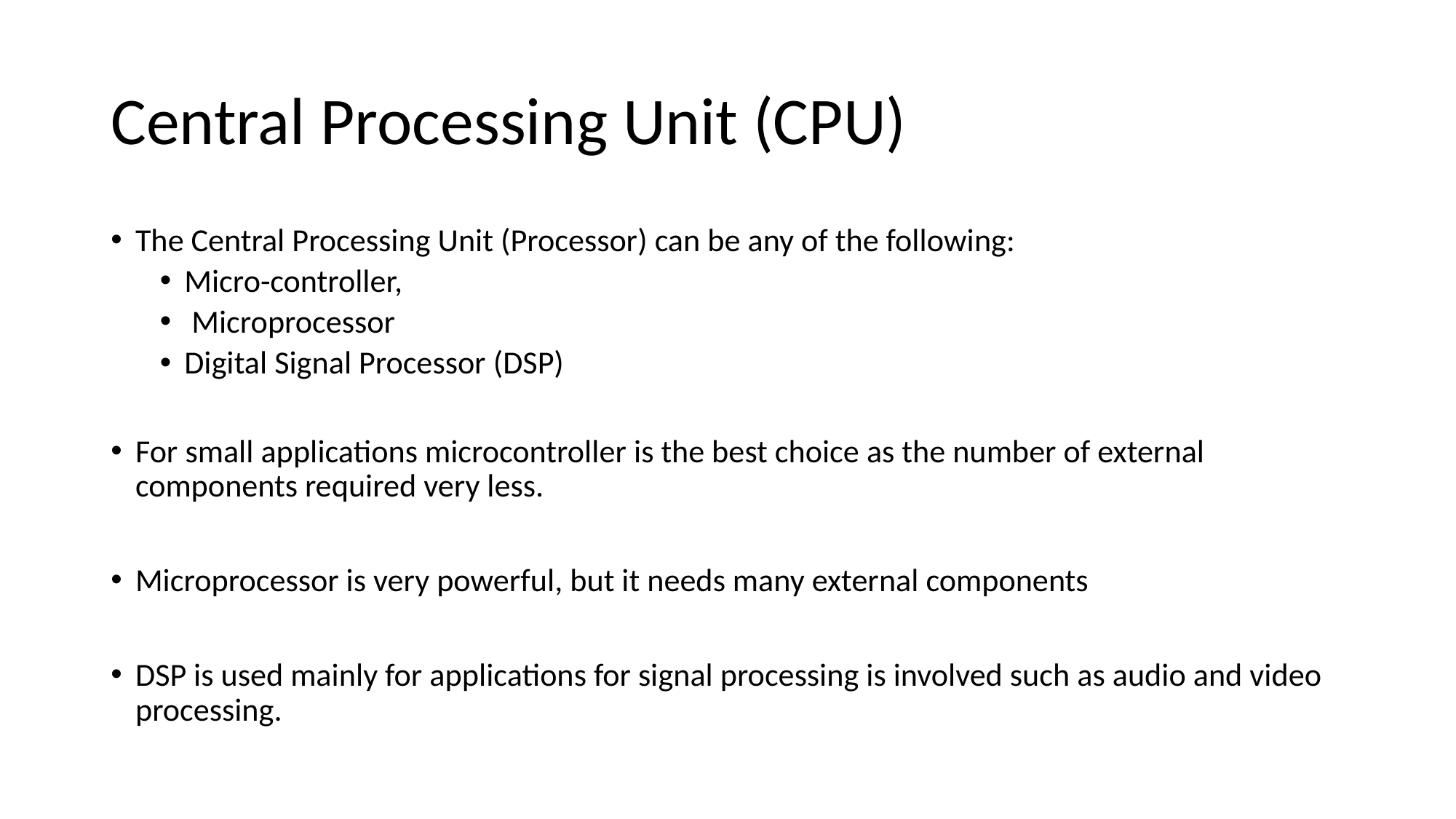

# Central Processing Unit (CPU)
The Central Processing Unit (Processor) can be any of the following:
Micro-controller,
 Microprocessor
Digital Signal Processor (DSP)

For small applications microcontroller is the best choice as the number of external components required very less.

Microprocessor is very powerful, but it needs many external components

DSP is used mainly for applications for signal processing is involved such as audio and video processing.